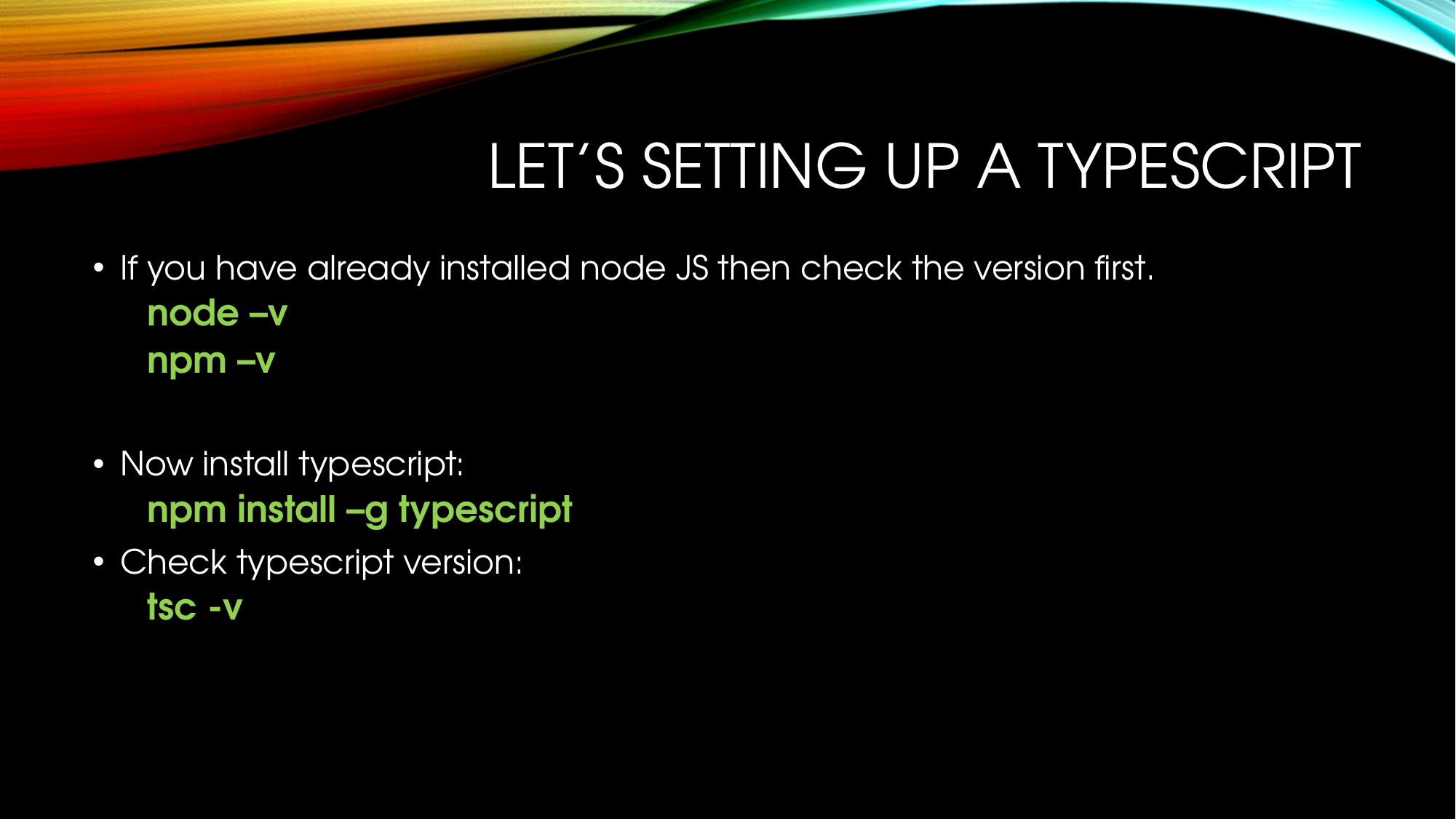

# Let’s Setting up a typescript
If you have already installed node JS then check the version first.
node –v
npm –v

Now install typescript:
npm install –g typescript
Check typescript version:
tsc -v